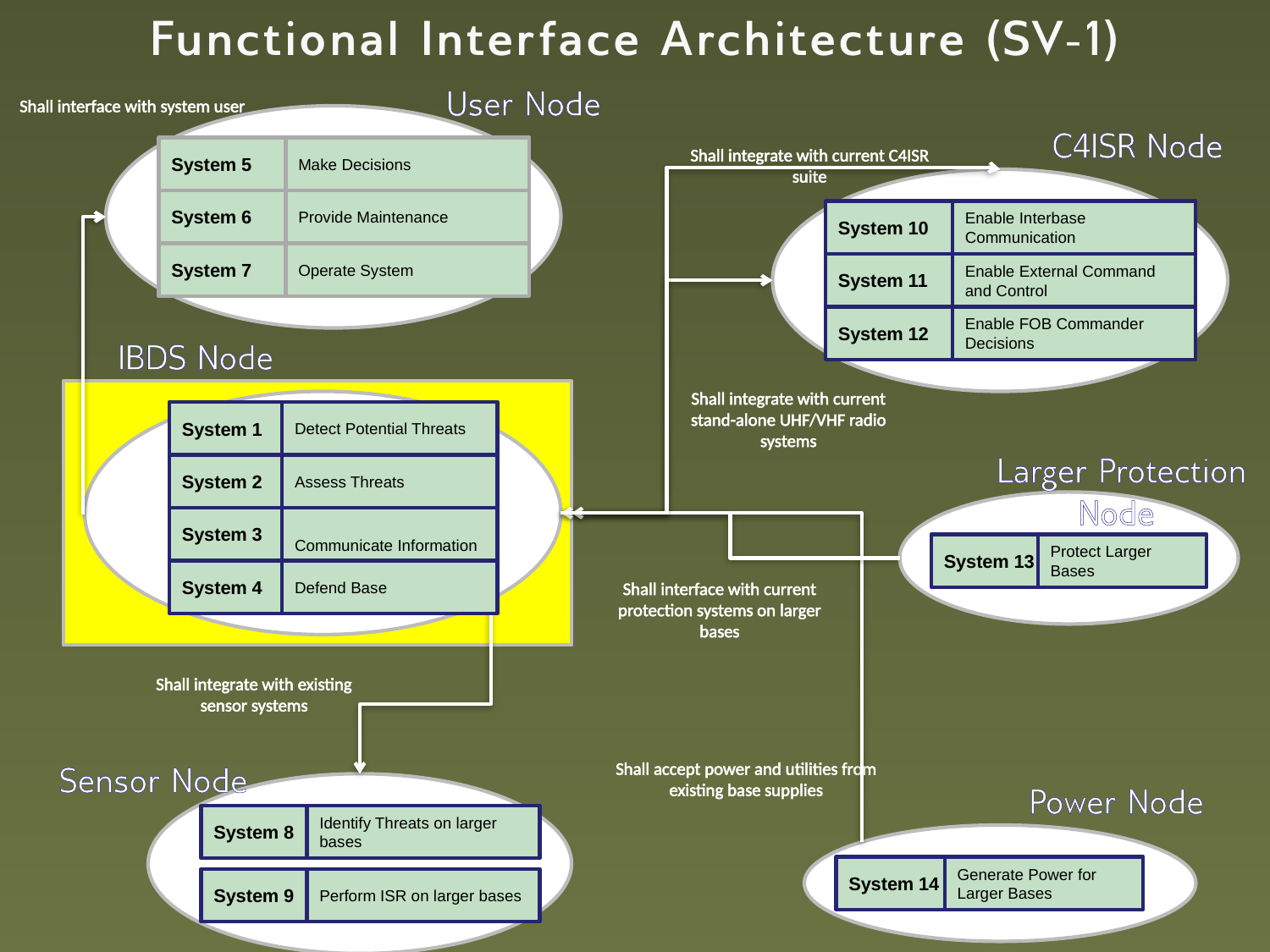

Functional Interface Architecture (SV-1)
User Node
Shall interface with system user

C4ISR Node
System 5

Make Decisions
Shall integrate with current C4ISR suite

System 6

Provide Maintenance
System 10

Enable Interbase Communication
System 7

Operate System
System 11

Enable External Command and Control
System 12

Enable FOB Commander Decisions
IBDS Node

Shall integrate with current stand-alone UHF/VHF radio systems

System 1

Detect Potential Threats
Larger Protection Node
System 2

Assess Threats

System 3

Communicate Information
System 13

Protect Larger Bases
System 4

Defend Base
Shall interface with current protection systems on larger bases
Shall integrate with existing sensor systems
Sensor Node
Shall accept power and utilities from existing base supplies
Power Node

System 8

Identify Threats on larger bases

System 14

Generate Power for Larger Bases
System 9

Perform ISR on larger bases